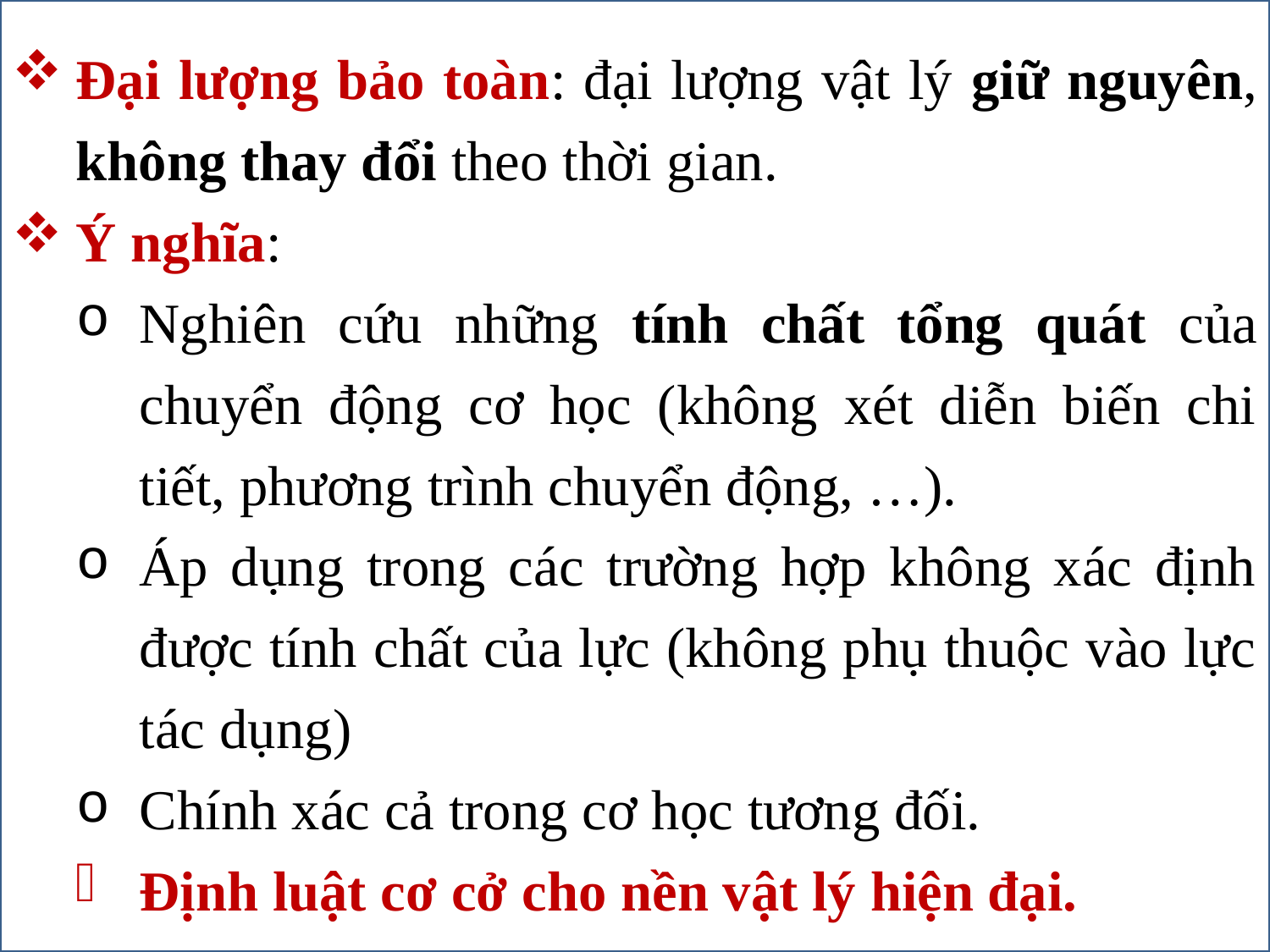

Đại lượng bảo toàn: đại lượng vật lý giữ nguyên, không thay đổi theo thời gian.
Ý nghĩa:
Nghiên cứu những tính chất tổng quát của chuyển động cơ học (không xét diễn biến chi tiết, phương trình chuyển động, …).
Áp dụng trong các trường hợp không xác định được tính chất của lực (không phụ thuộc vào lực tác dụng)
Chính xác cả trong cơ học tương đối.
Định luật cơ cở cho nền vật lý hiện đại.